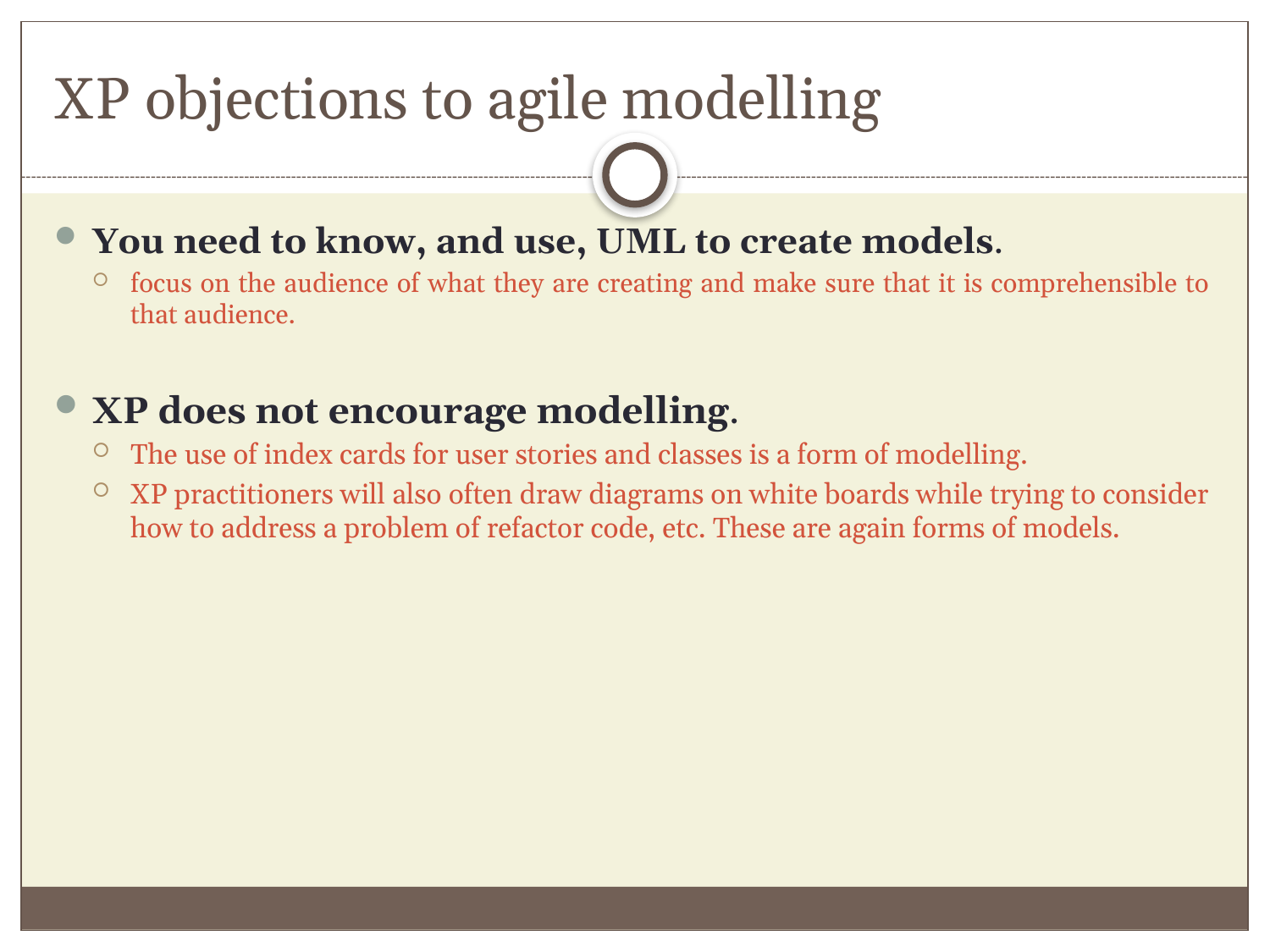

# XP objections to agile modelling
You need to know, and use, UML to create models.
focus on the audience of what they are creating and make sure that it is comprehensible to that audience.

XP does not encourage modelling.
The use of index cards for user stories and classes is a form of modelling.
XP practitioners will also often draw diagrams on white boards while trying to consider how to address a problem of refactor code, etc. These are again forms of models.